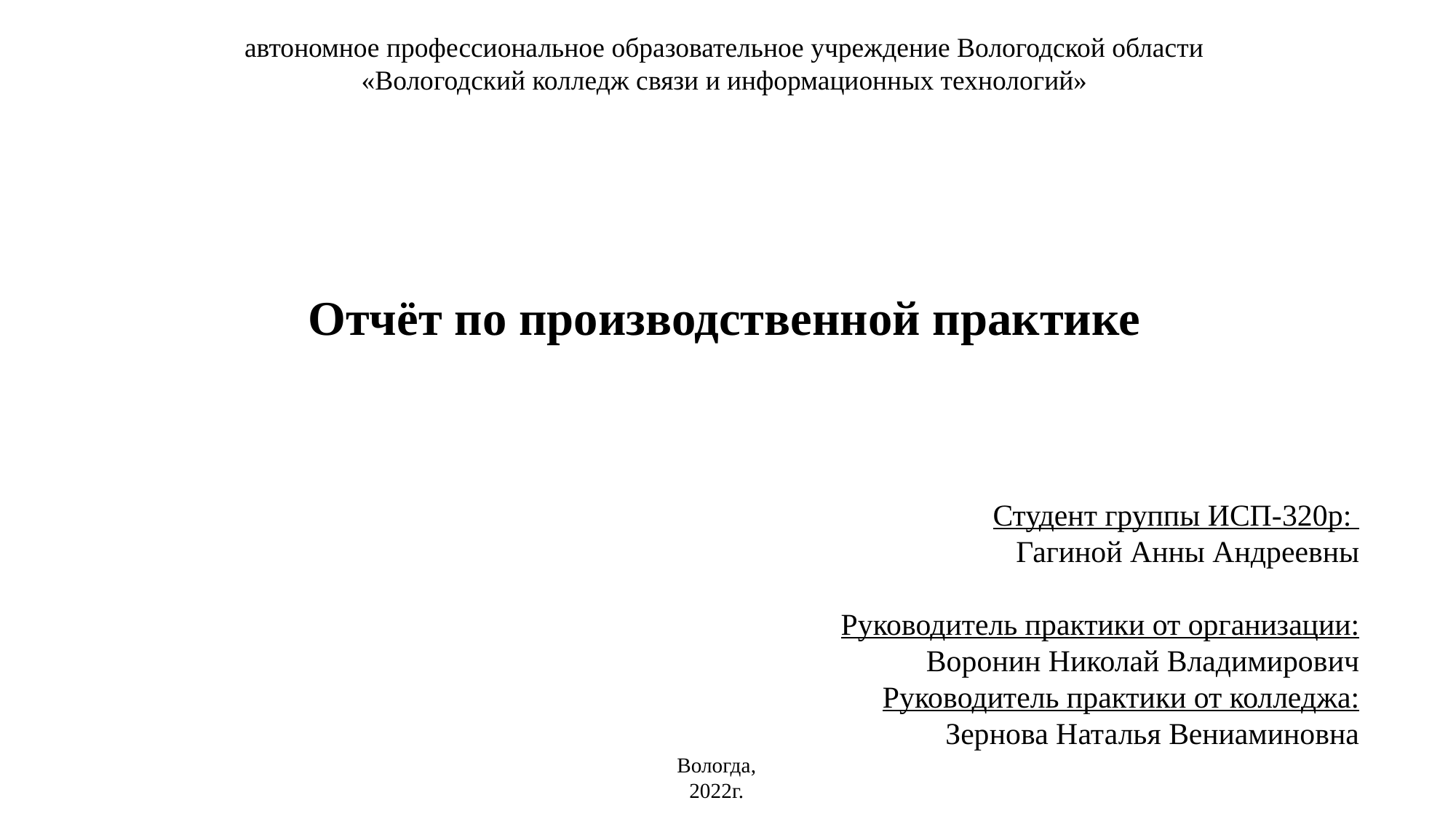

автономное профессиональное образовательное учреждение Вологодской области
«Вологодский колледж связи и информационных технологий»

Отчёт по производственной практике

Студент группы ИСП-320р:
 Гагиной Анны Андреевны

Руководитель практики от организации:
Воронин Николай Владимирович
Руководитель практики от колледжа:
Зернова Наталья Вениаминовна
Вологда,
2022г.